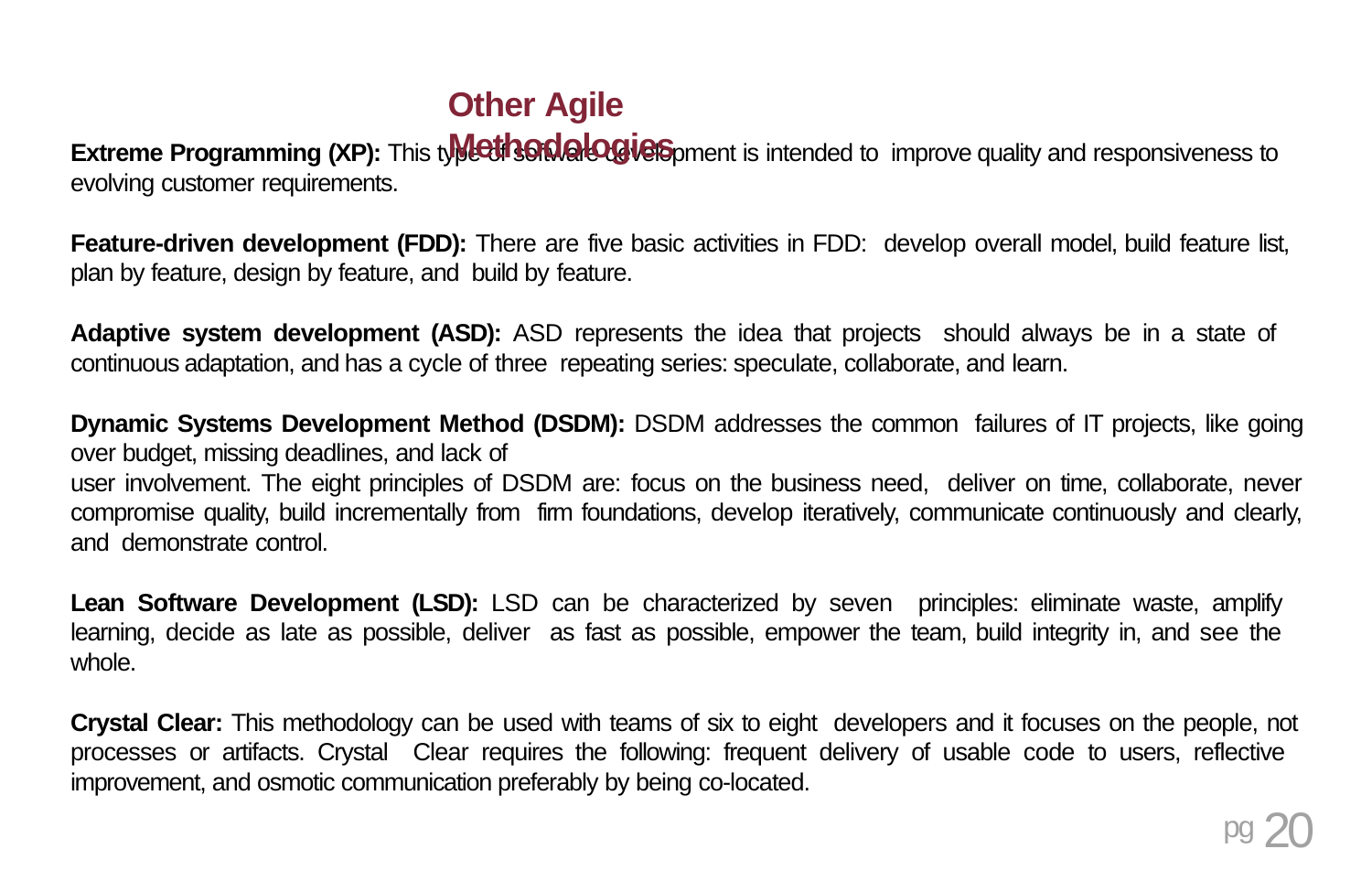

# Other Agile Methodologies
Extreme Programming (XP): This type of software development is intended to  improve quality and responsiveness to evolving customer requirements.

Feature-driven development (FDD): There are five basic activities in FDD:  develop overall model, build feature list, plan by feature, design by feature, and  build by feature.

Adaptive system development (ASD): ASD represents the idea that projects  should always be in a state of continuous adaptation, and has a cycle of three  repeating series: speculate, collaborate, and learn.

Dynamic Systems Development Method (DSDM): DSDM addresses the common  failures of IT projects, like going over budget, missing deadlines, and lack of
user involvement. The eight principles of DSDM are: focus on the business need,  deliver on time, collaborate, never compromise quality, build incrementally from  firm foundations, develop iteratively, communicate continuously and clearly, and  demonstrate control.

Lean Software Development (LSD): LSD can be characterized by seven  principles: eliminate waste, amplify learning, decide as late as possible, deliver  as fast as possible, empower the team, build integrity in, and see the whole.

Crystal Clear: This methodology can be used with teams of six to eight  developers and it focuses on the people, not processes or artifacts. Crystal  Clear requires the following: frequent delivery of usable code to users, reflective  improvement, and osmotic communication preferably by being co-located.
pg 20